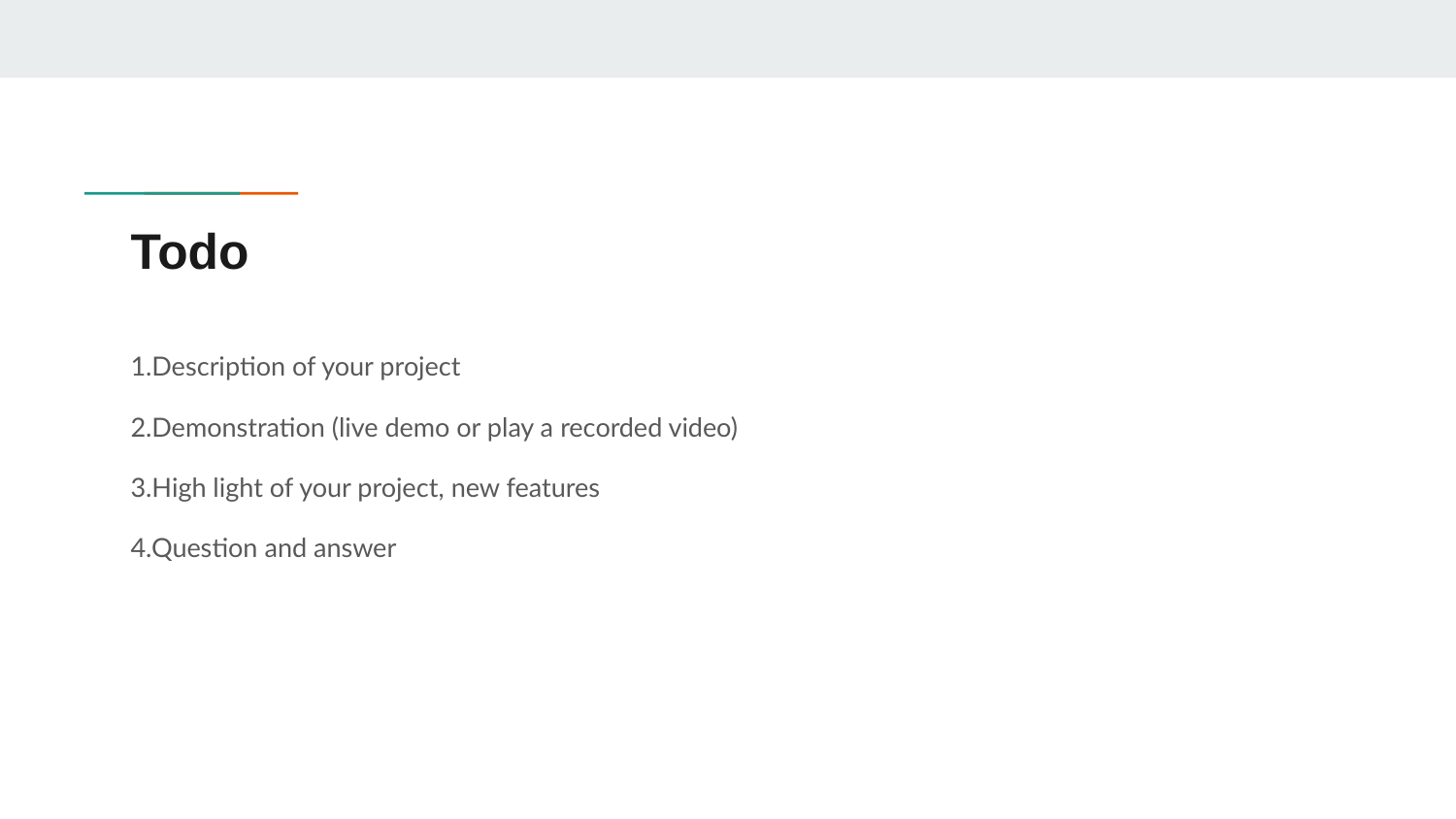

# Todo
1.Description of your project
2.Demonstration (live demo or play a recorded video)
3.High light of your project, new features
4.Question and answer